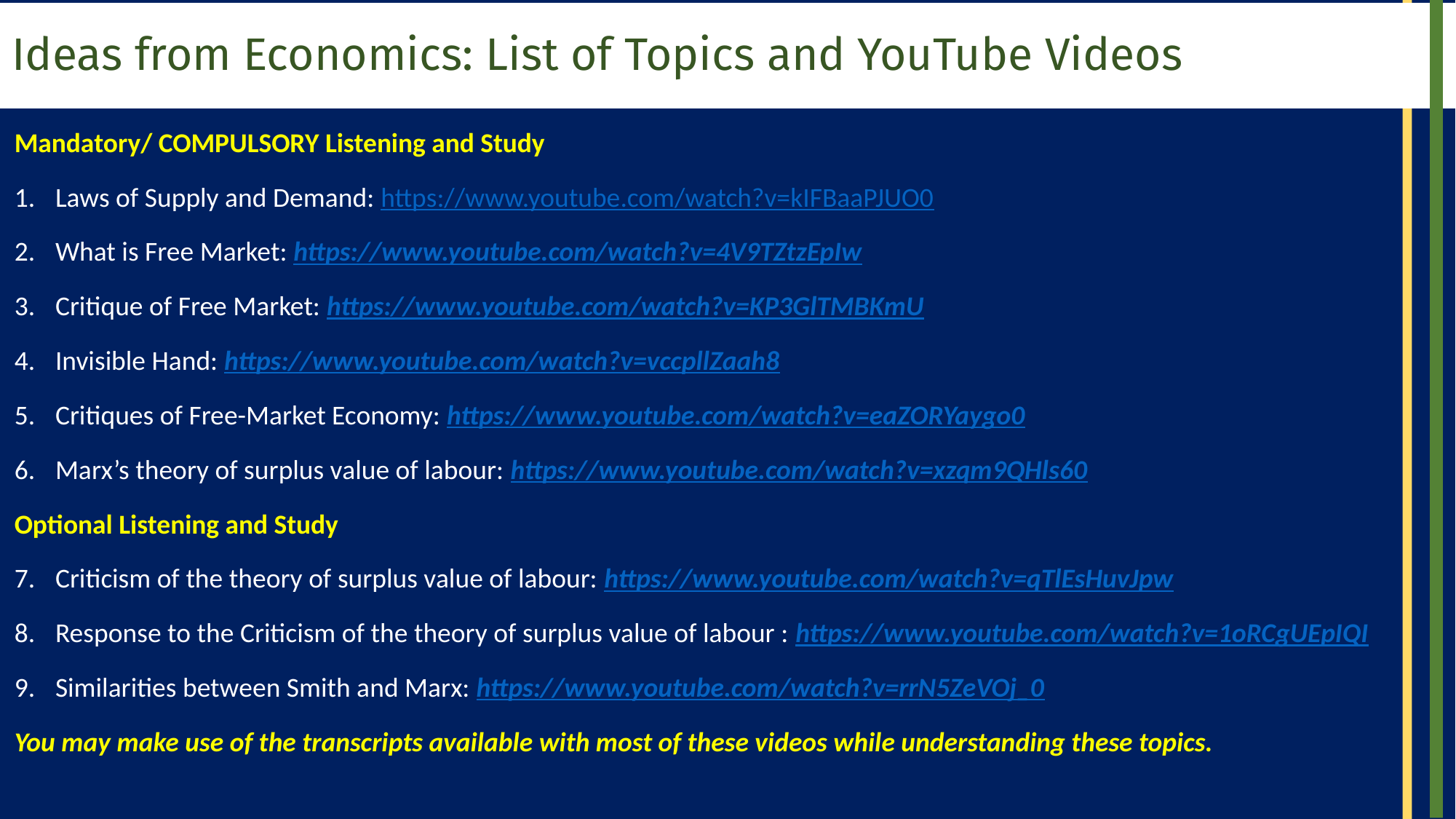

# Ideas from Economics: List of Topics and YouTube Videos
Mandatory/ COMPULSORY Listening and Study
Laws of Supply and Demand: https://www.youtube.com/watch?v=kIFBaaPJUO0
What is Free Market: https://www.youtube.com/watch?v=4V9TZtzEpIw
Critique of Free Market: https://www.youtube.com/watch?v=KP3GlTMBKmU
Invisible Hand: https://www.youtube.com/watch?v=vccpllZaah8
Critiques of Free-Market Economy: https://www.youtube.com/watch?v=eaZORYaygo0
Marx’s theory of surplus value of labour: https://www.youtube.com/watch?v=xzqm9QHls60
Optional Listening and Study
Criticism of the theory of surplus value of labour: https://www.youtube.com/watch?v=qTlEsHuvJpw
Response to the Criticism of the theory of surplus value of labour : https://www.youtube.com/watch?v=1oRCgUEpIQI
Similarities between Smith and Marx: https://www.youtube.com/watch?v=rrN5ZeVOj_0
You may make use of the transcripts available with most of these videos while understanding these topics.